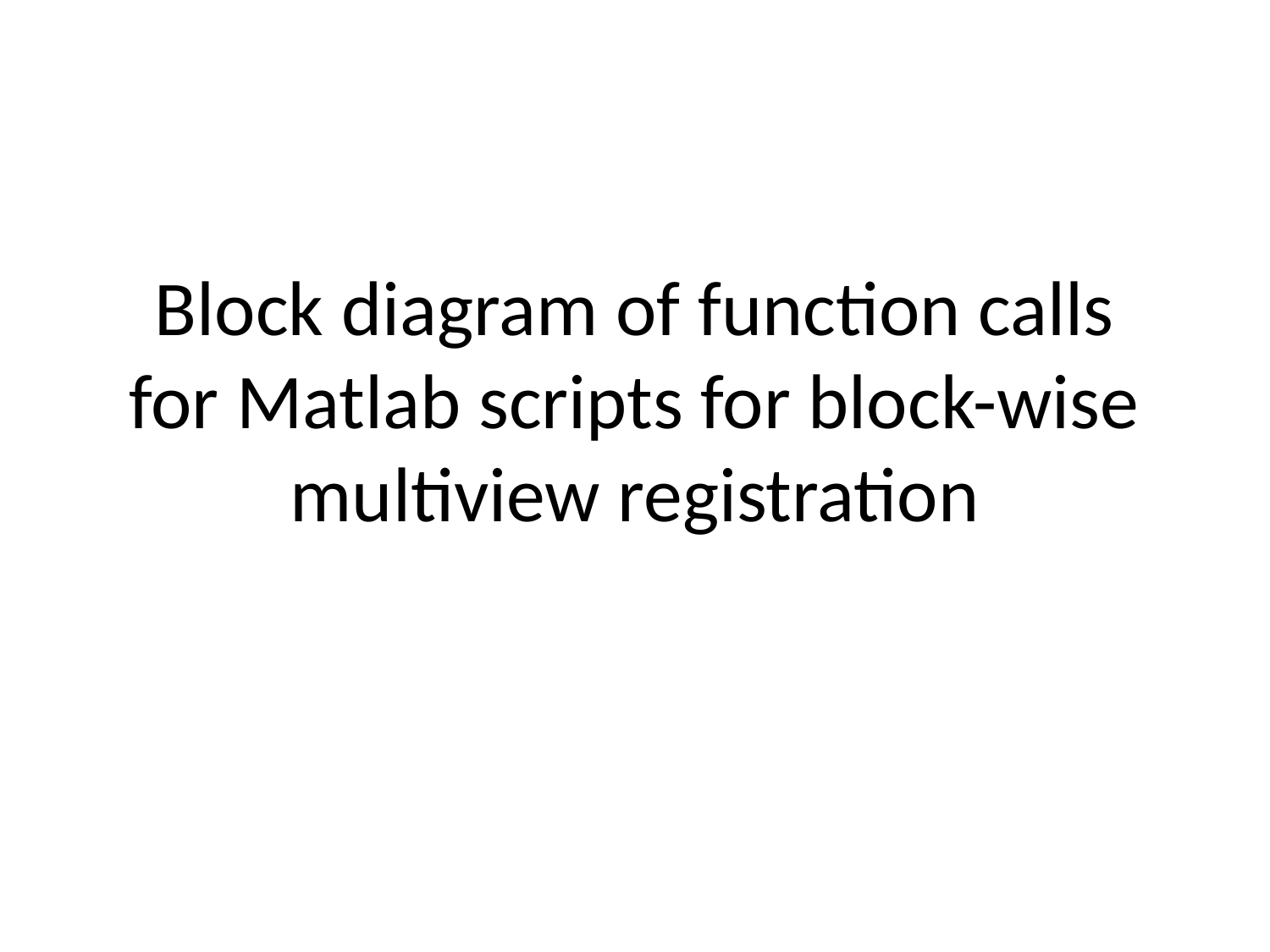

# Block diagram of function calls for Matlab scripts for block-wise multiview registration